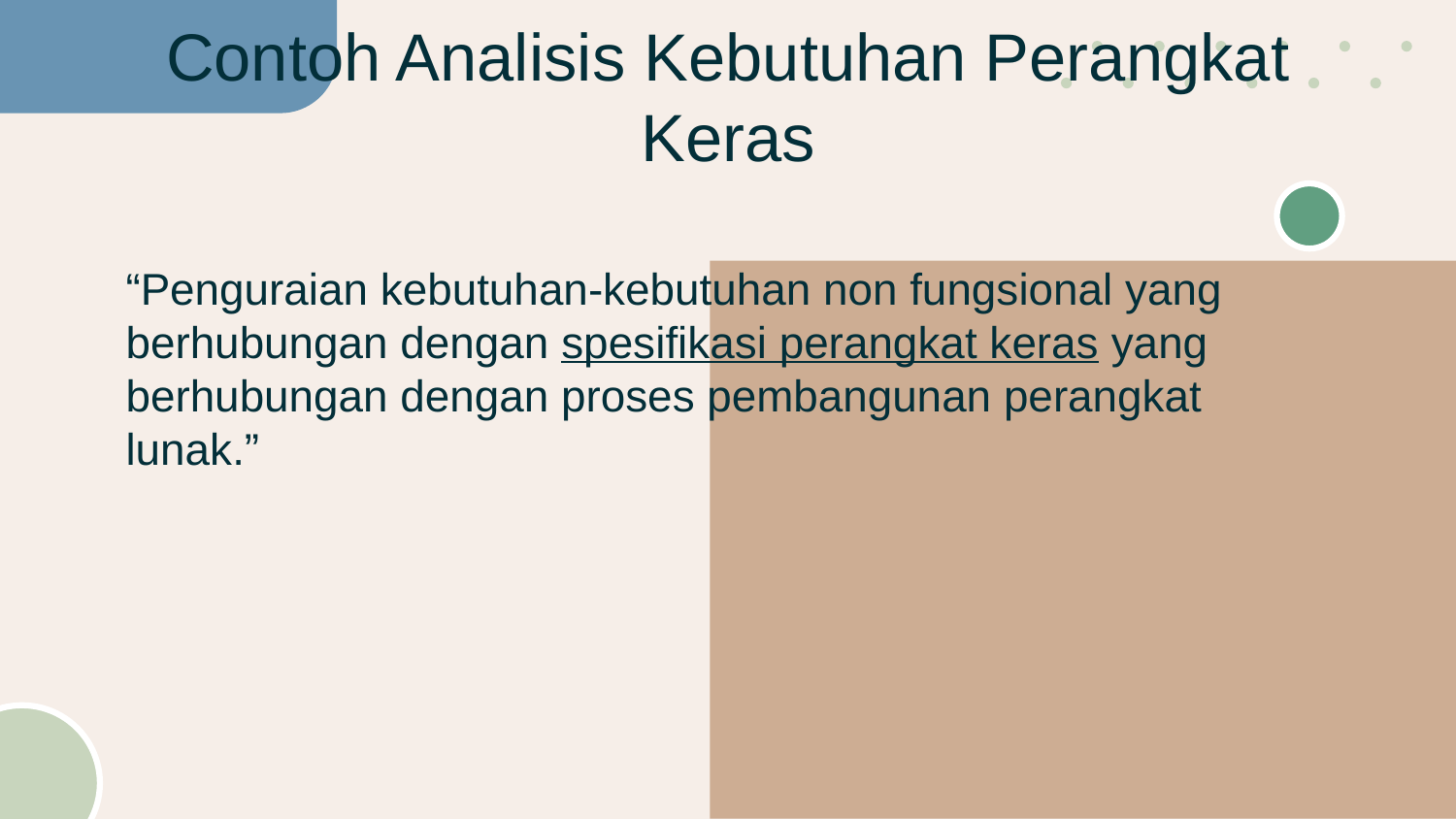

# Contoh Analisis Kebutuhan Perangkat Keras

“Penguraian kebutuhan-kebutuhan non fungsional yang berhubungan dengan spesifikasi perangkat keras yang berhubungan dengan proses pembangunan perangkat lunak.”